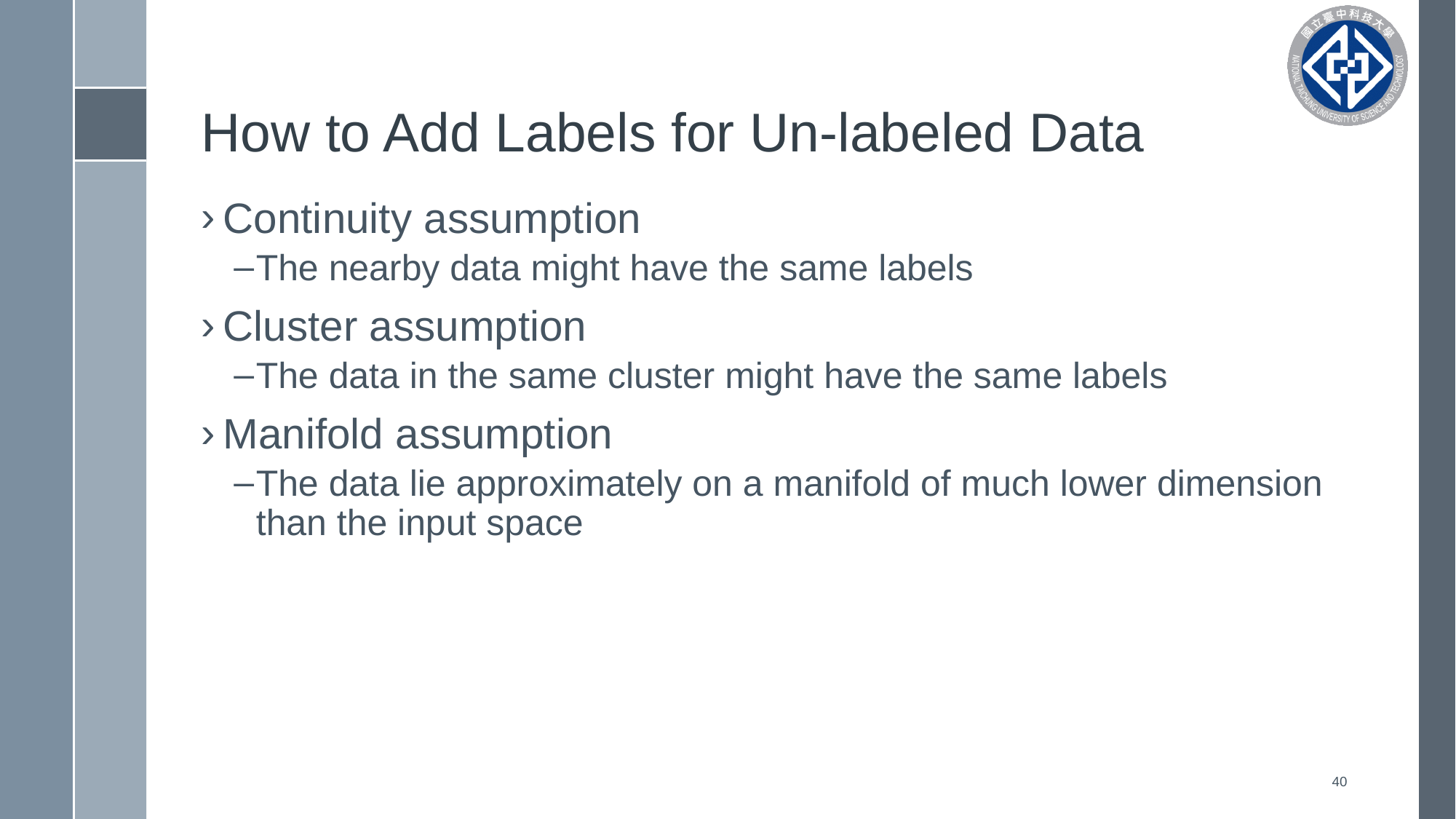

# How to Add Labels for Un-labeled Data
Continuity assumption
The nearby data might have the same labels
Cluster assumption
The data in the same cluster might have the same labels
Manifold assumption
The data lie approximately on a manifold of much lower dimension than the input space
40